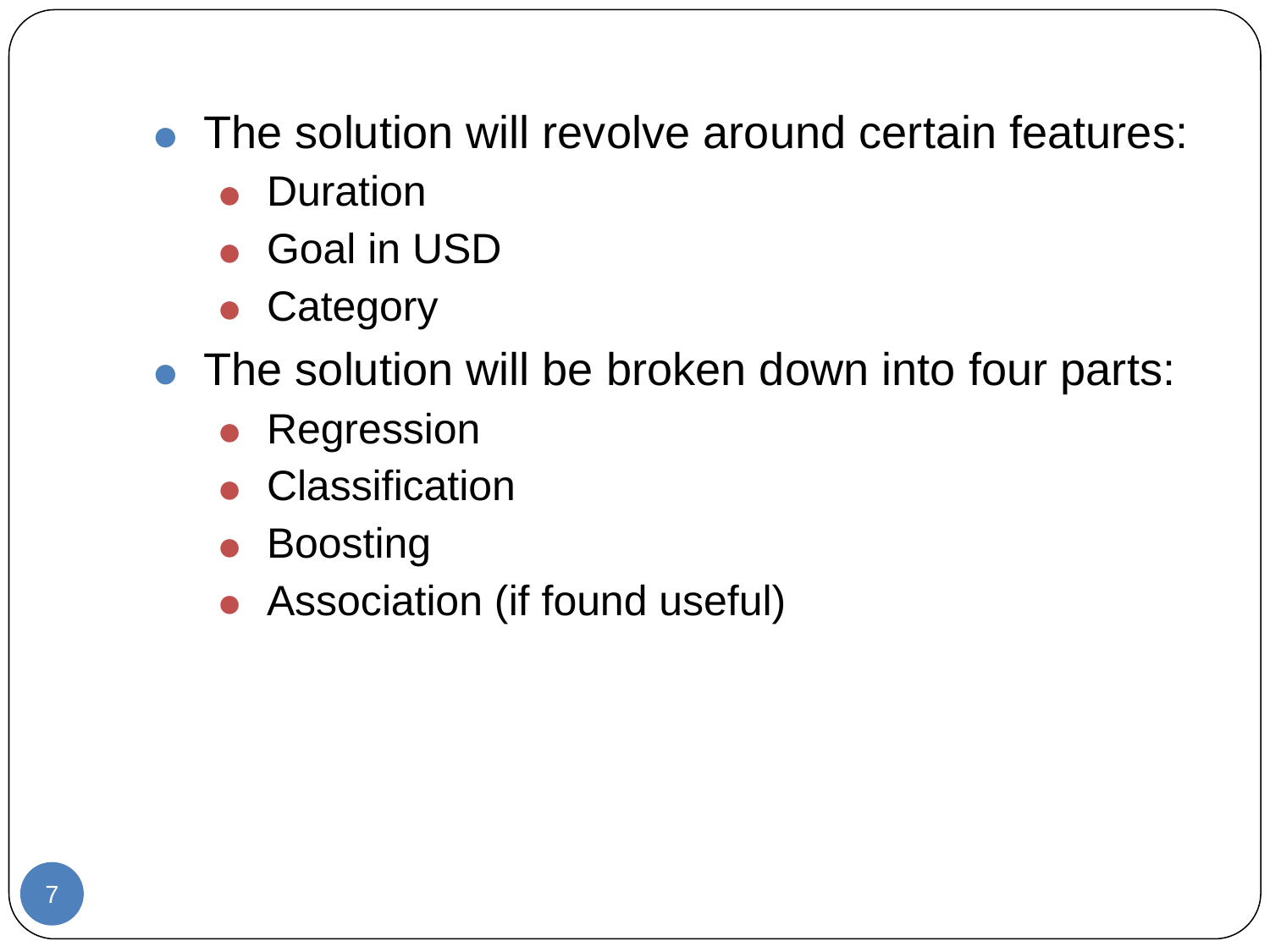

The solution will revolve around certain features:
Duration
Goal in USD
Category
The solution will be broken down into four parts:
Regression
Classification
Boosting
Association (if found useful)

7